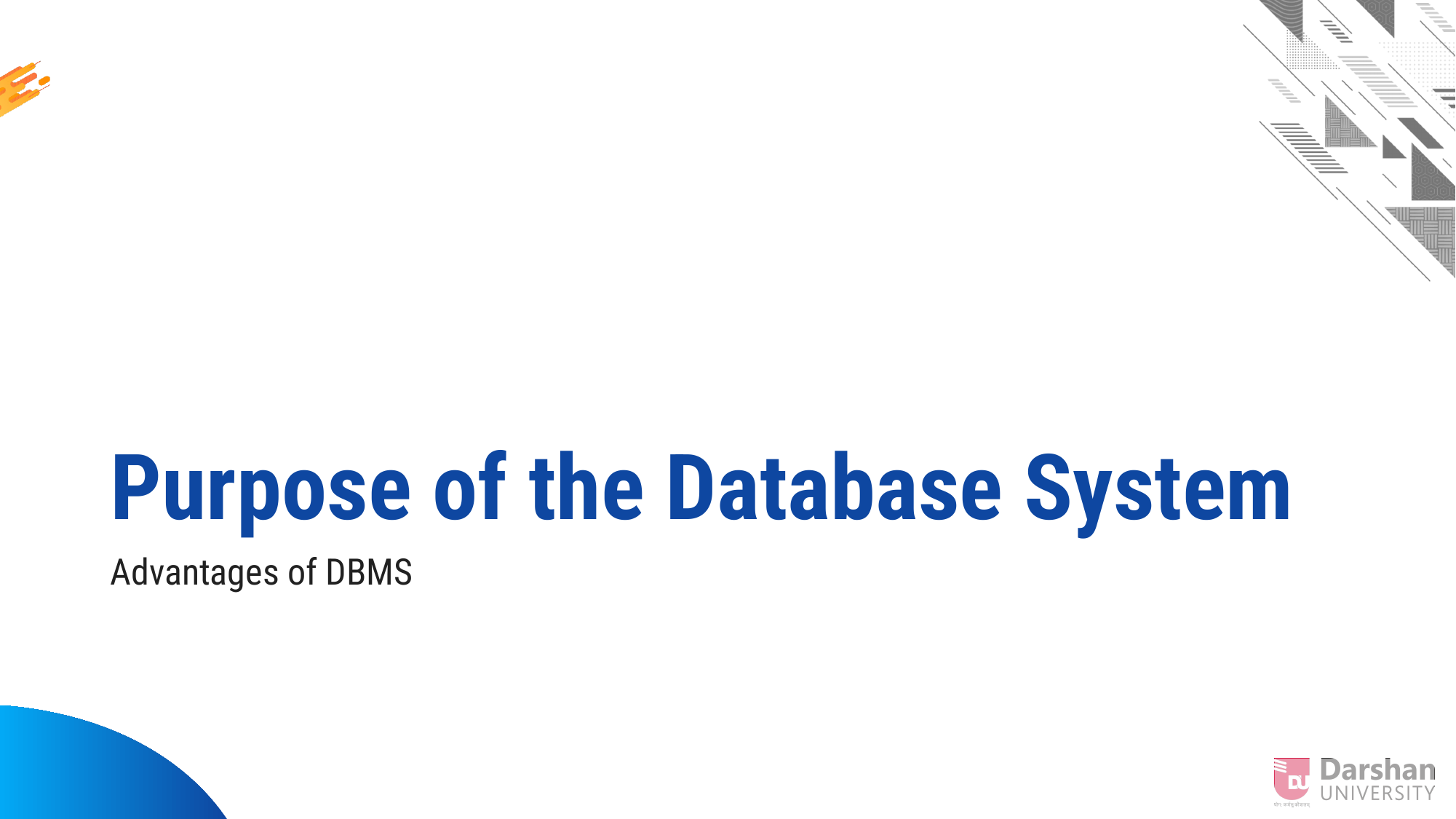

# Purpose of the Database System
Advantages of DBMS